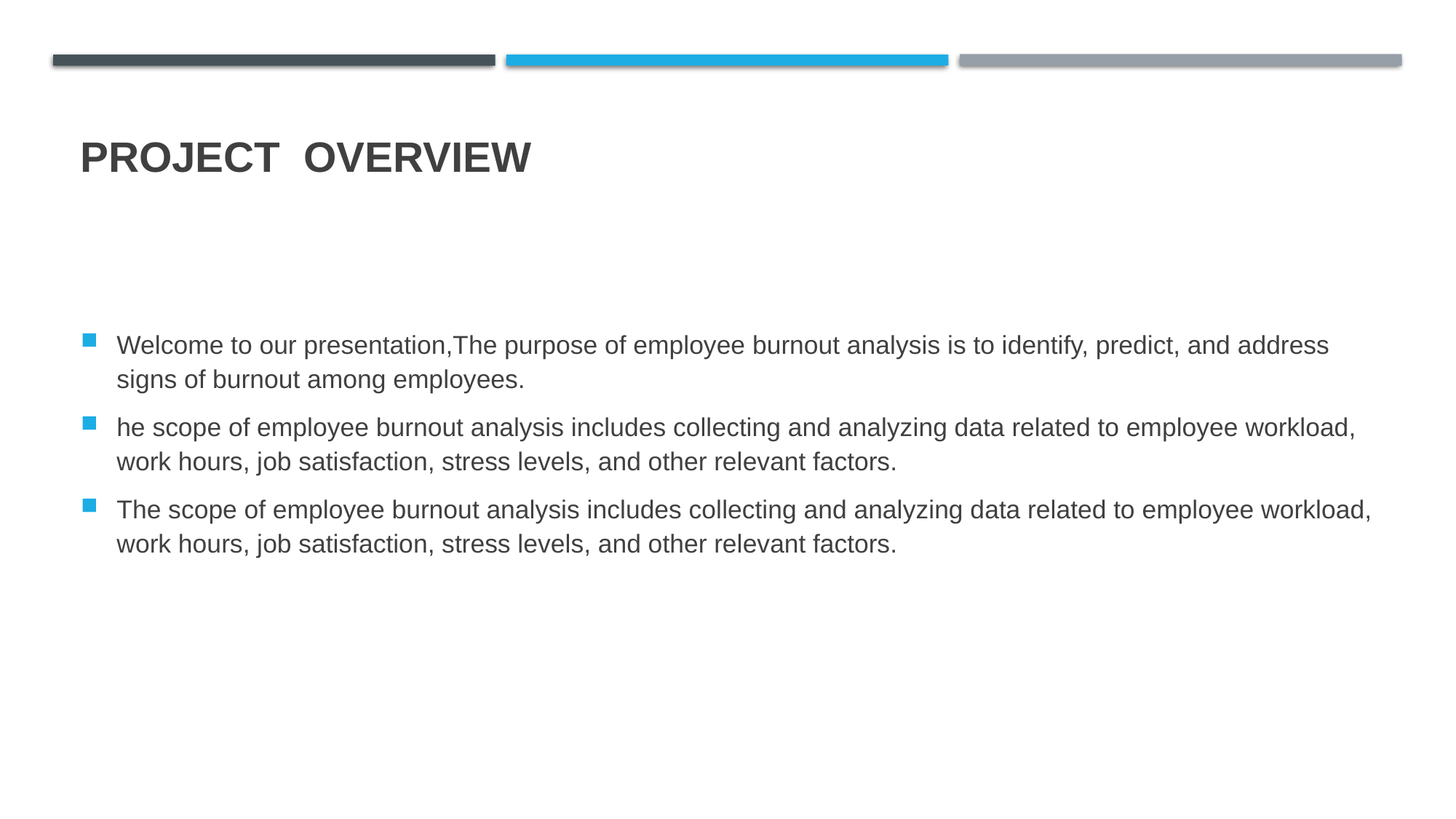

# PROJECT  OVERVIEW
Welcome to our presentation,The purpose of employee burnout analysis is to identify, predict, and address signs of burnout among employees.
he scope of employee burnout analysis includes collecting and analyzing data related to employee workload, work hours, job satisfaction, stress levels, and other relevant factors.
The scope of employee burnout analysis includes collecting and analyzing data related to employee workload, work hours, job satisfaction, stress levels, and other relevant factors.